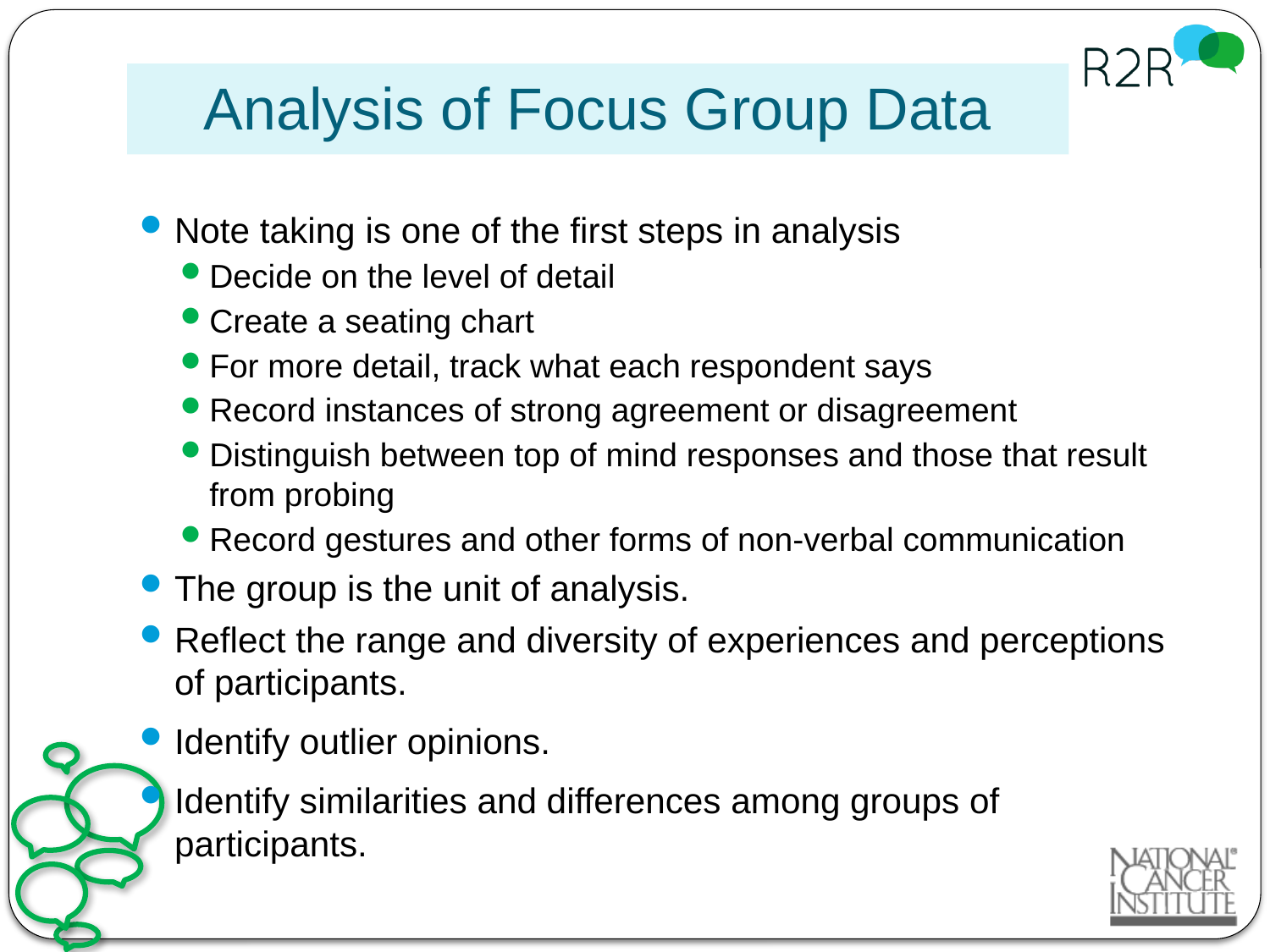

# Analysis of Focus Group Data
Note taking is one of the first steps in analysis
Decide on the level of detail
Create a seating chart
For more detail, track what each respondent says
Record instances of strong agreement or disagreement
Distinguish between top of mind responses and those that result from probing
Record gestures and other forms of non-verbal communication
The group is the unit of analysis.
Reflect the range and diversity of experiences and perceptions of participants.
Identify outlier opinions.
Identify similarities and differences among groups of participants.